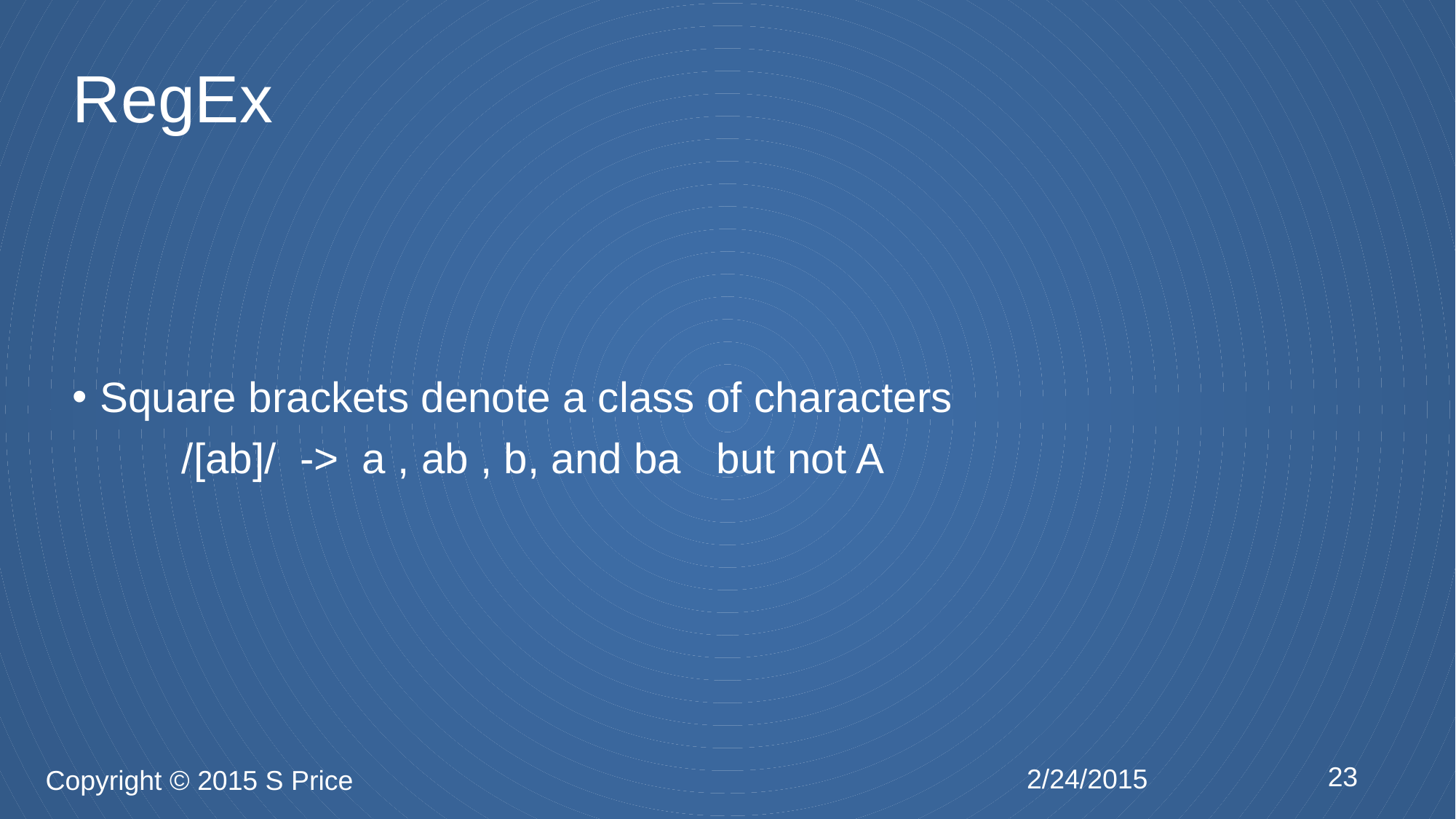

# RegEx
Square brackets denote a class of characters
	/[ab]/  ->  a , ab , b, and ba   but not A
23
2/24/2015
Copyright © 2015 S Price